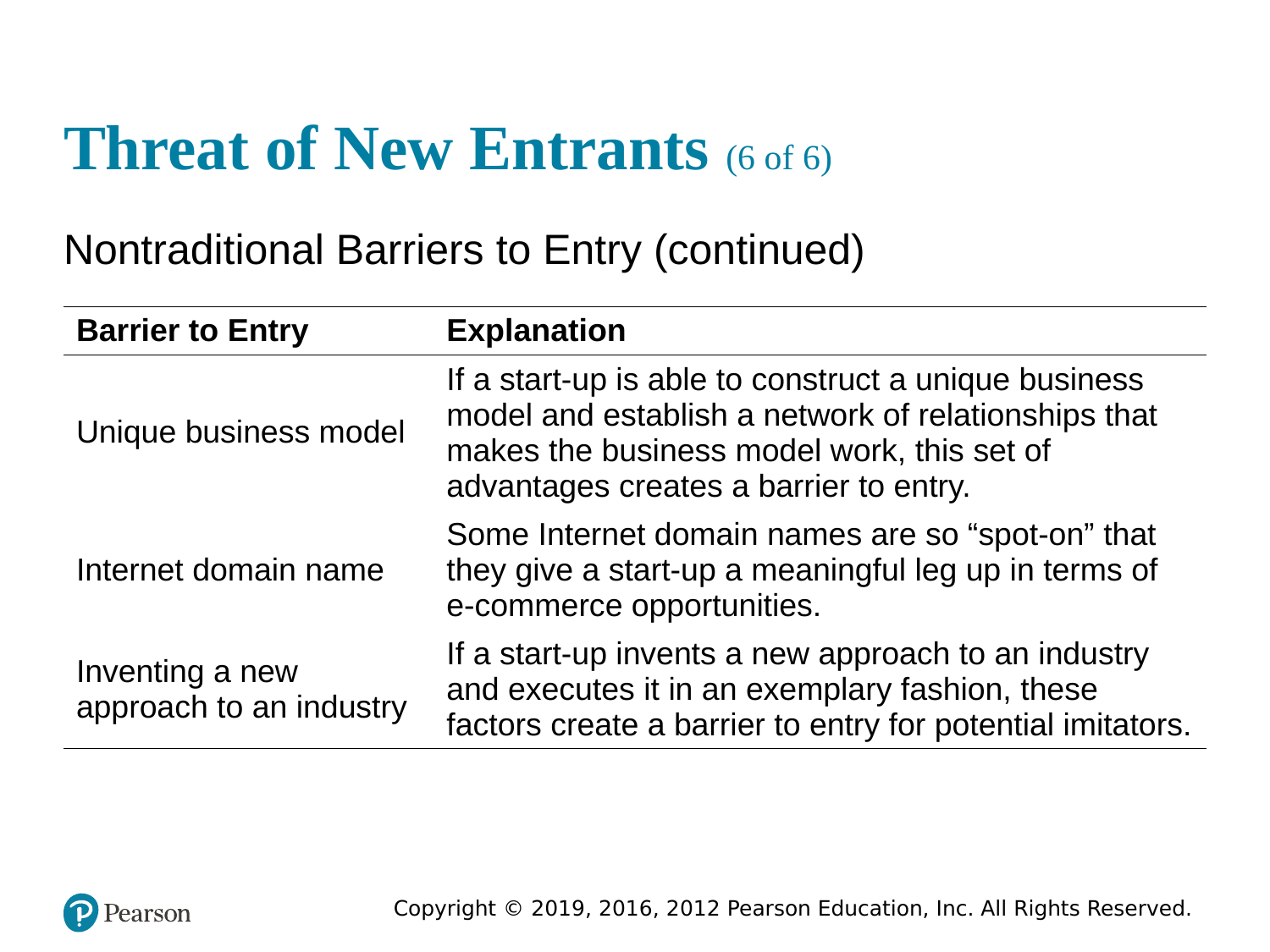

# Threat of New Entrants (6 of 6)
Nontraditional Barriers to Entry (continued)
| Barrier to Entry | Explanation |
| --- | --- |
| Unique business model | If a start-up is able to construct a unique business model and establish a network of relationships that makes the business model work, this set of advantages creates a barrier to entry. |
| Internet domain name | Some Internet domain names are so “spot-on” that they give a start-up a meaningful leg up in terms of e-commerce opportunities. |
| Inventing a new approach to an industry | If a start-up invents a new approach to an industry and executes it in an exemplary fashion, these factors create a barrier to entry for potential imitators. |